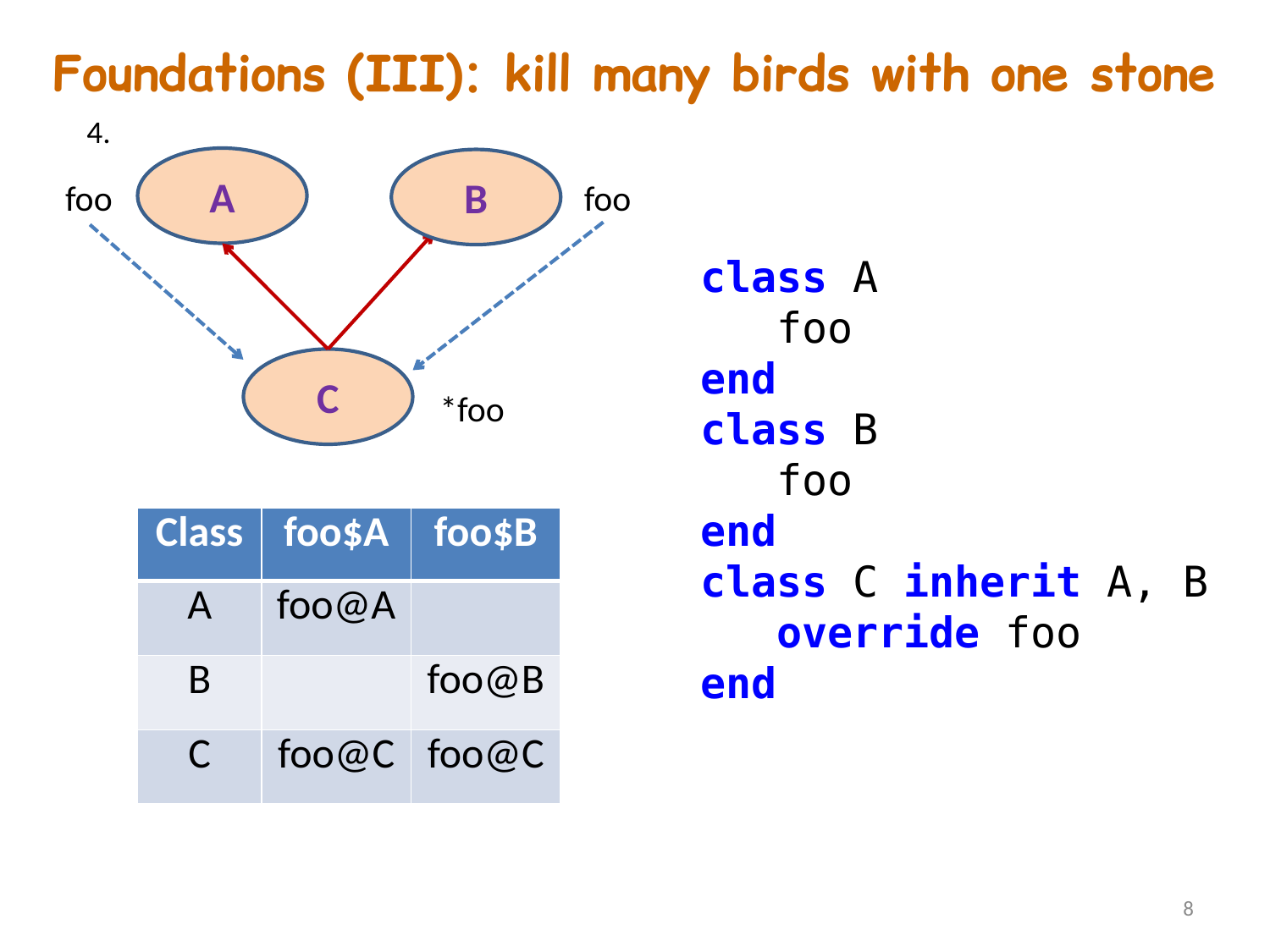

# Foundations (III): kill many birds with one stone
4.
A
B
foo
foo
class A
   foo
end
class B
   foo
end
class C inherit A, B
   override foo
end

C
*foo
| Class | foo$A | foo$B |
| --- | --- | --- |
| A | foo@A |  |
| B |  | foo@B |
| C | foo@C | foo@C |
8